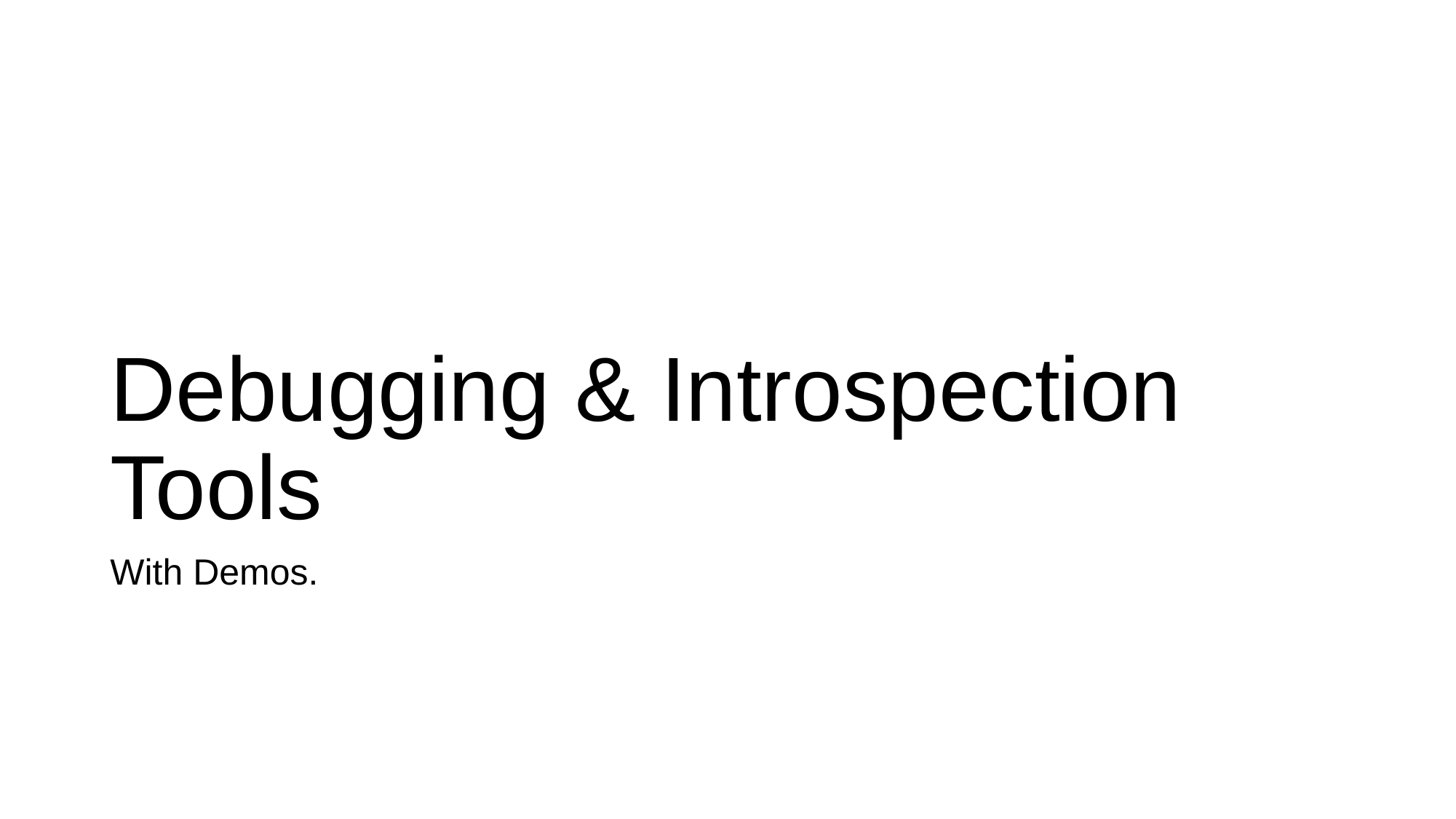

# Debugging & Introspection Tools
With Demos.